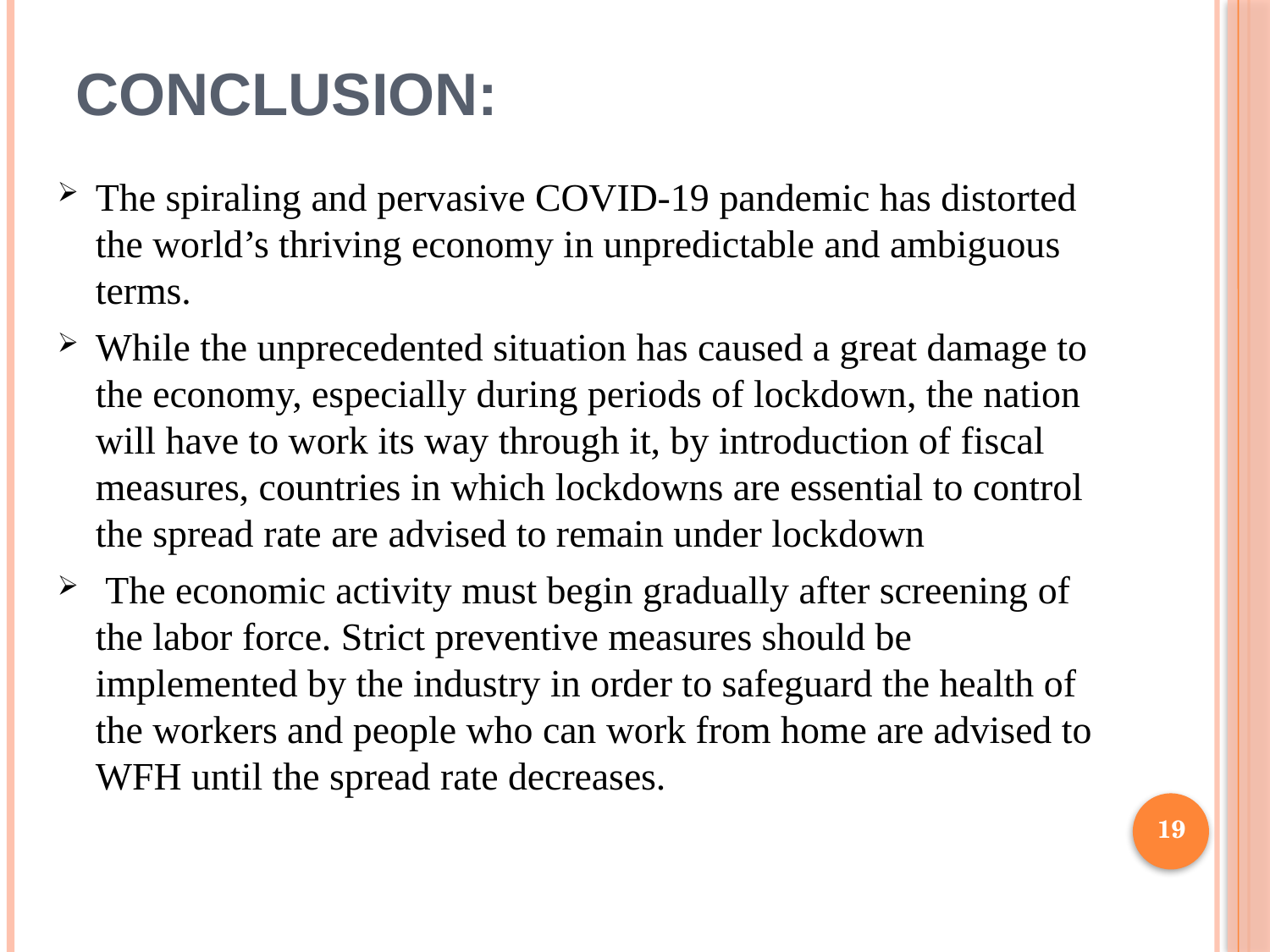

# CONCLUSION:
The spiraling and pervasive COVID-19 pandemic has distorted the world’s thriving economy in unpredictable and ambiguous terms.
While the unprecedented situation has caused a great damage to the economy, especially during periods of lockdown, the nation will have to work its way through it, by introduction of fiscal measures, countries in which lockdowns are essential to control the spread rate are advised to remain under lockdown
 The economic activity must begin gradually after screening of the labor force. Strict preventive measures should be implemented by the industry in order to safeguard the health of the workers and people who can work from home are advised to WFH until the spread rate decreases.
19